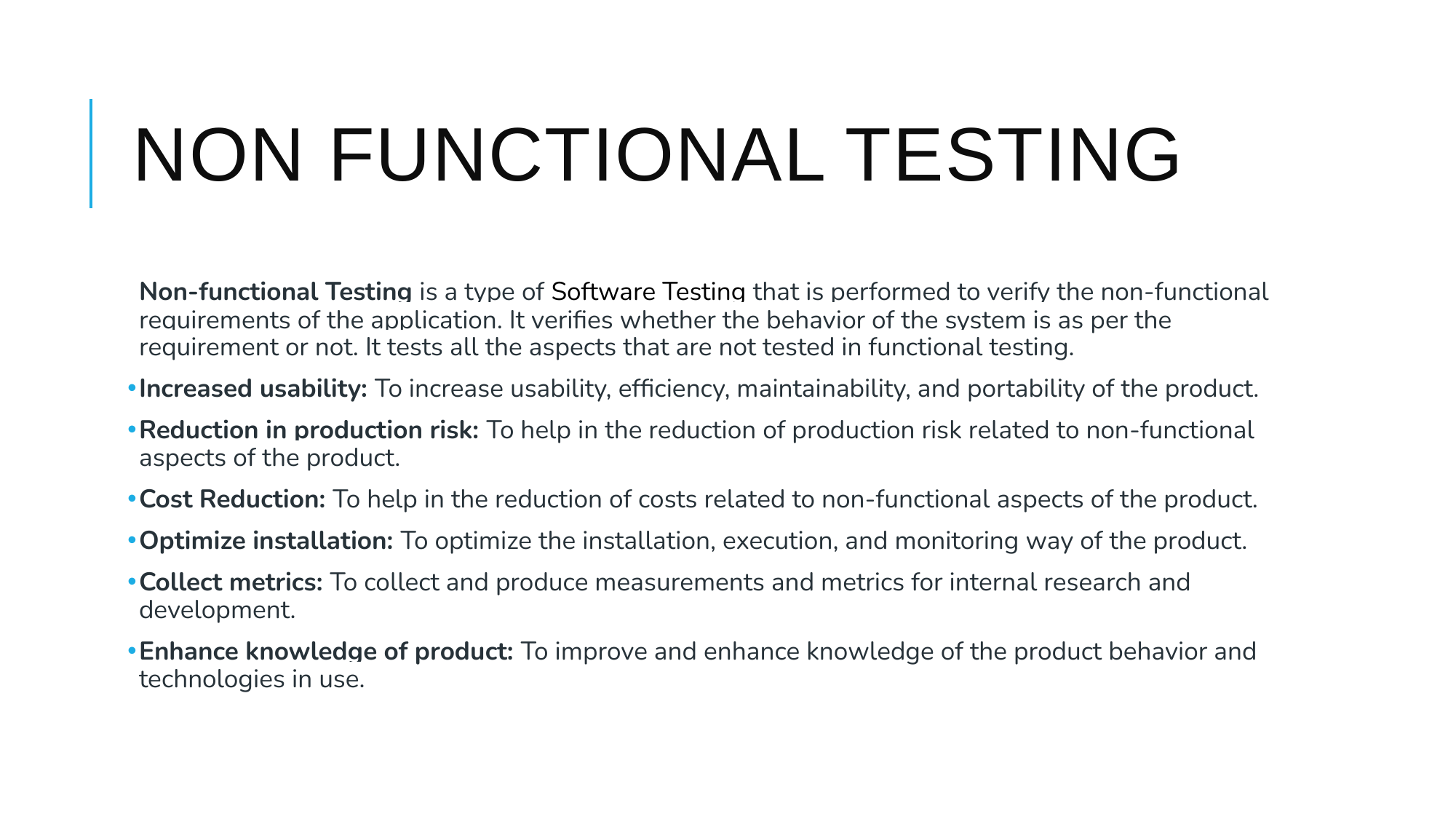

# Non functional testing
Non-functional Testing is a type of Software Testing that is performed to verify the non-functional requirements of the application. It verifies whether the behavior of the system is as per the requirement or not. It tests all the aspects that are not tested in functional testing.
Increased usability: To increase usability, efficiency, maintainability, and portability of the product.
Reduction in production risk: To help in the reduction of production risk related to non-functional aspects of the product.
Cost Reduction: To help in the reduction of costs related to non-functional aspects of the product.
Optimize installation: To optimize the installation, execution, and monitoring way of the product.
Collect metrics: To collect and produce measurements and metrics for internal research and development.
Enhance knowledge of product: To improve and enhance knowledge of the product behavior and technologies in use.